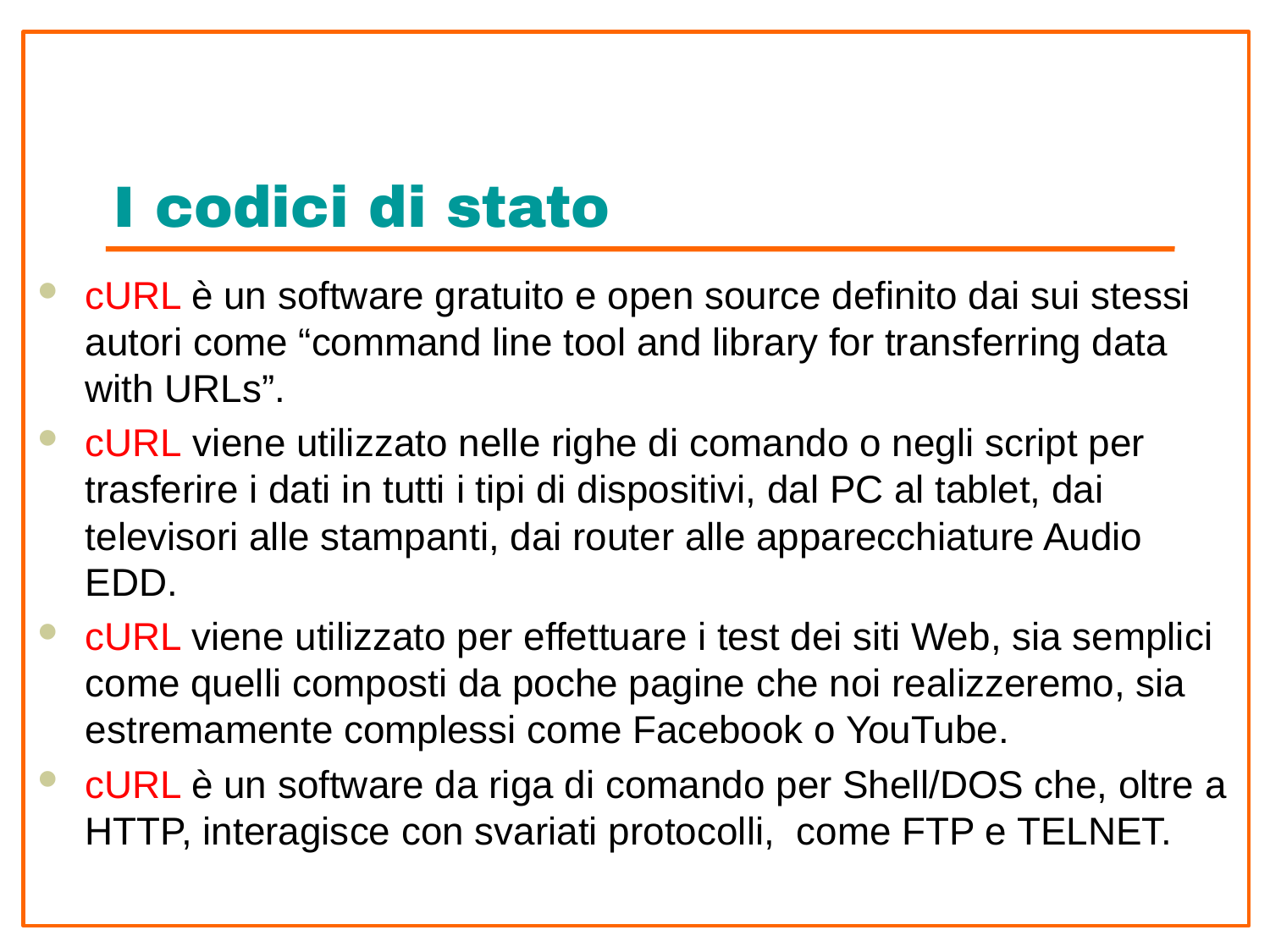

# I codici di stato
cURL è un software gratuito e open source definito dai sui stessi autori come “command line tool and library for transferring data with URLs”.
cURL viene utilizzato nelle righe di comando o negli script per trasferire i dati in tutti i tipi di dispositivi, dal PC al tablet, dai televisori alle stampanti, dai router alle apparecchiature Audio EDD.
cURL viene utilizzato per effettuare i test dei siti Web, sia semplici come quelli composti da poche pagine che noi realizzeremo, sia estremamente complessi come Facebook o YouTube.
cURL è un software da riga di comando per Shell/DOS che, oltre a HTTP, interagisce con svariati protocolli,  come FTP e TELNET.